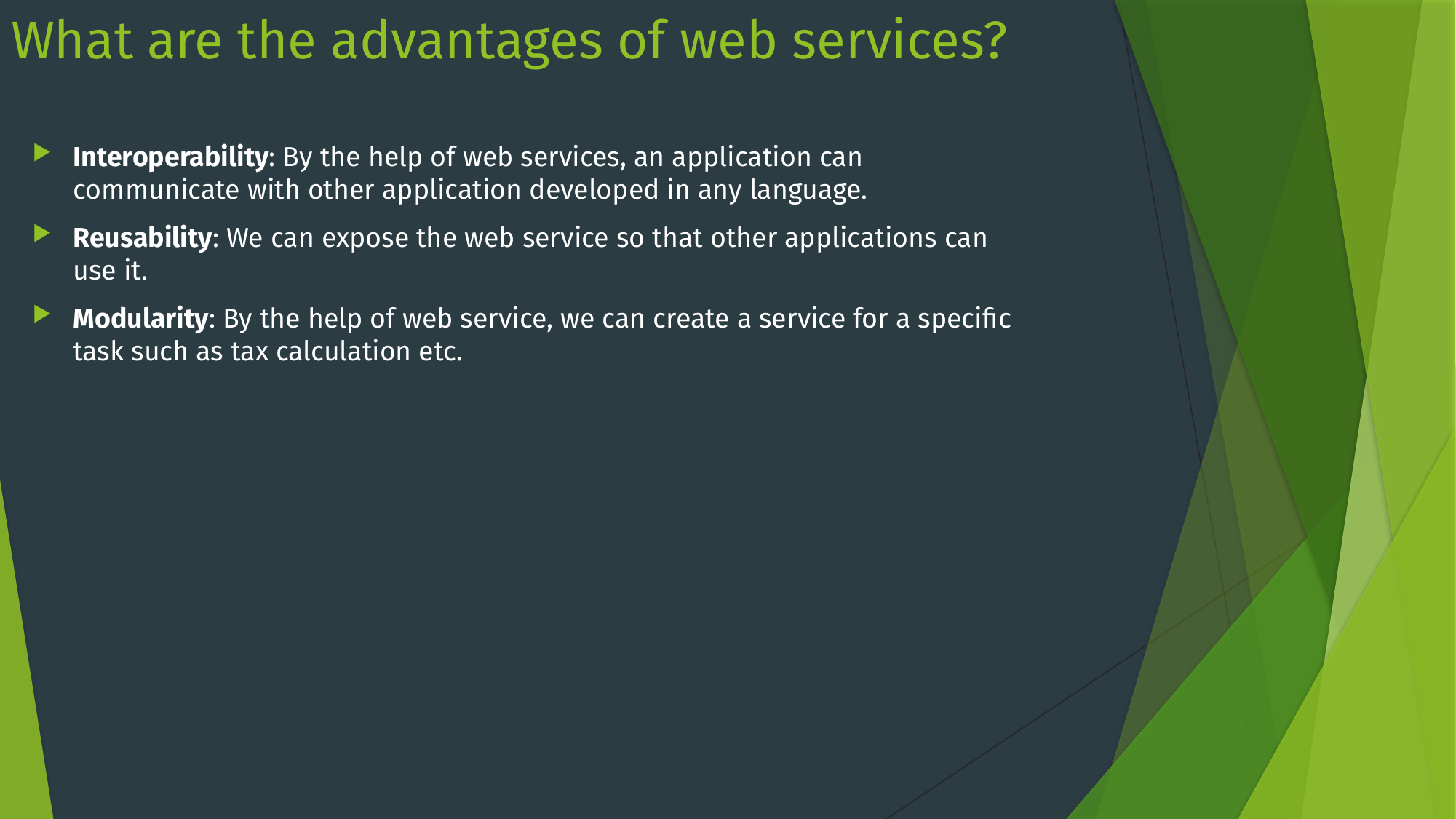

# What are the advantages of web services?
Interoperability: By the help of web services, an application can communicate with other application developed in any language.
Reusability: We can expose the web service so that other applications can use it.
Modularity: By the help of web service, we can create a service for a specific task such as tax calculation etc.